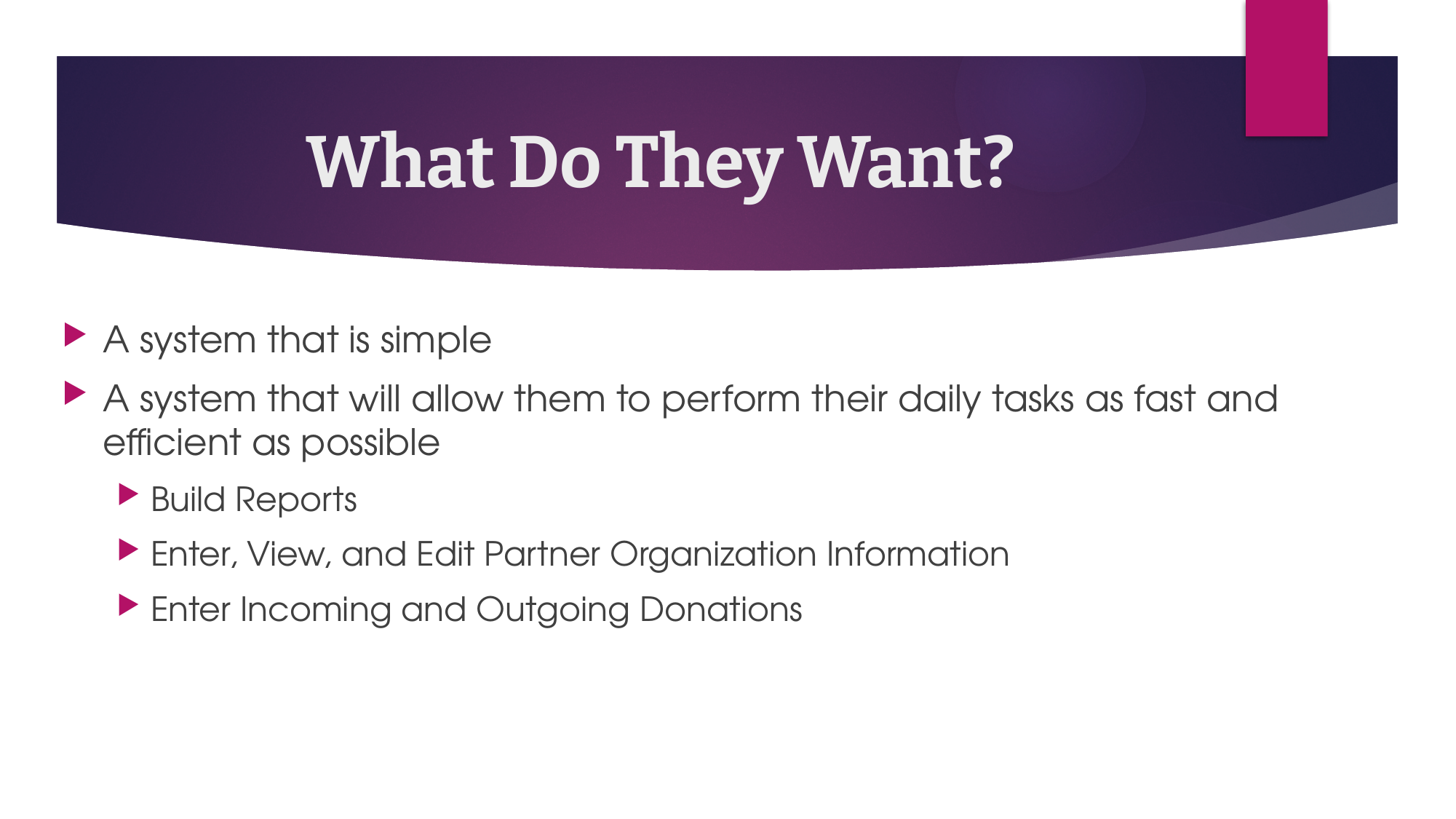

# What Do They Want?
A system that is simple
A system that will allow them to perform their daily tasks as fast and efficient as possible
Build Reports
Enter, View, and Edit Partner Organization Information
Enter Incoming and Outgoing Donations